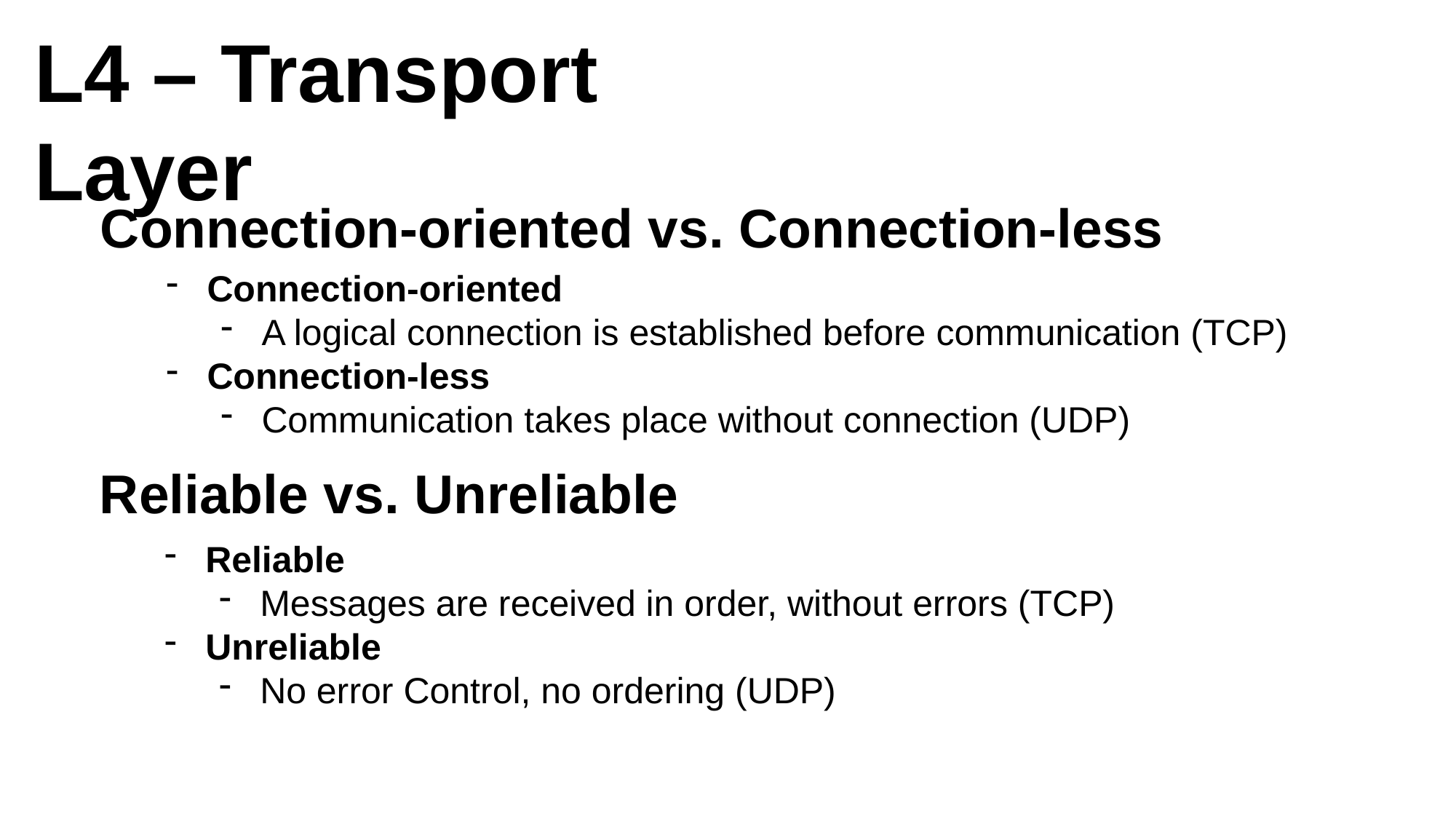

L4 – Transport Layer
Connection-oriented vs. Connection-less
Connection-oriented
A logical connection is established before communication (TCP)
Connection-less
Communication takes place without connection (UDP)
Reliable vs. Unreliable
Reliable
Messages are received in order, without errors (TCP)
Unreliable
No error Control, no ordering (UDP)